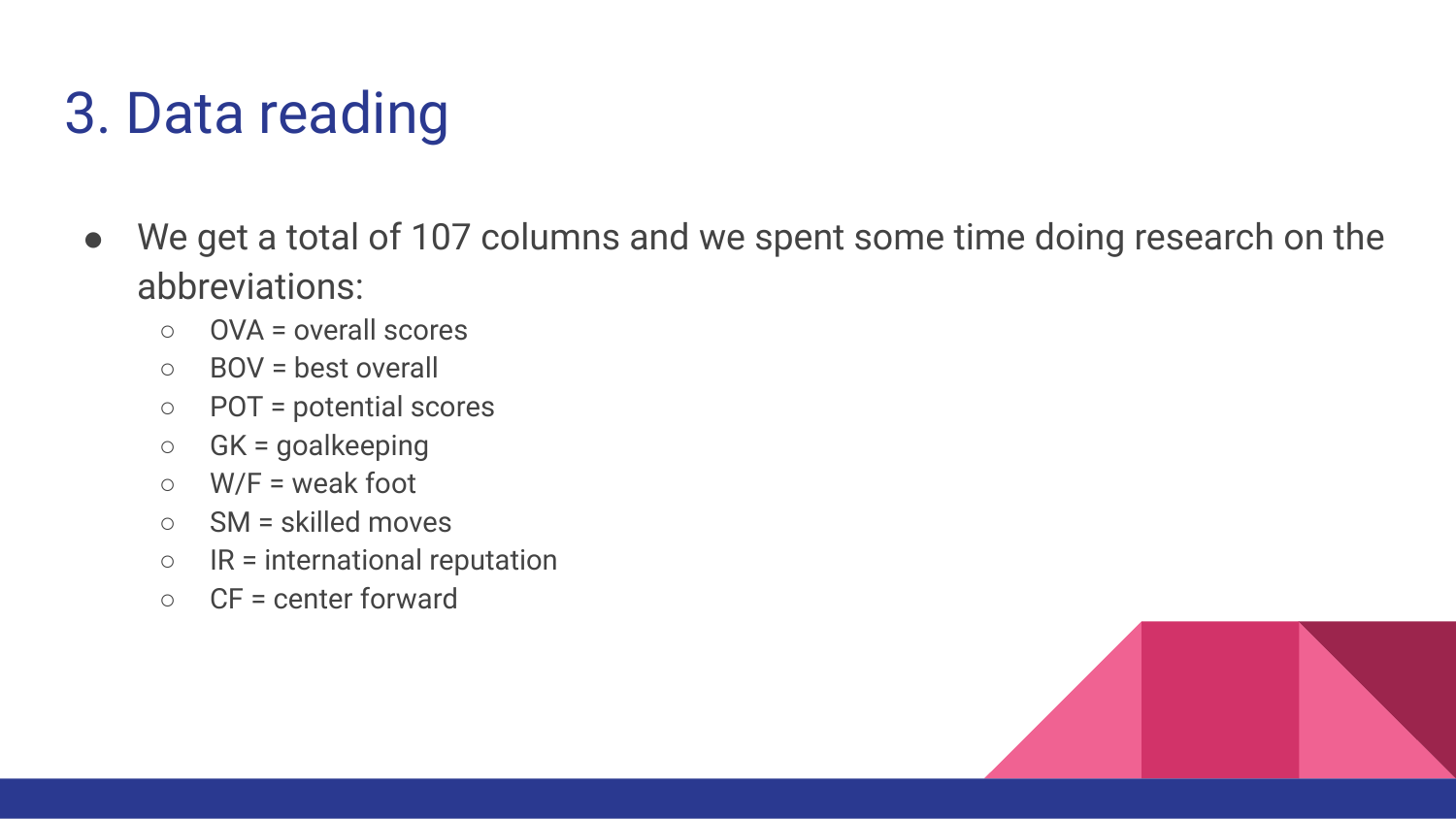

# 3. Data reading
We get a total of 107 columns and we spent some time doing research on the abbreviations:
OVA = overall scores
BOV = best overall
POT = potential scores
GK = goalkeeping
W/F = weak foot
SM = skilled moves
IR = international reputation
CF = center forward